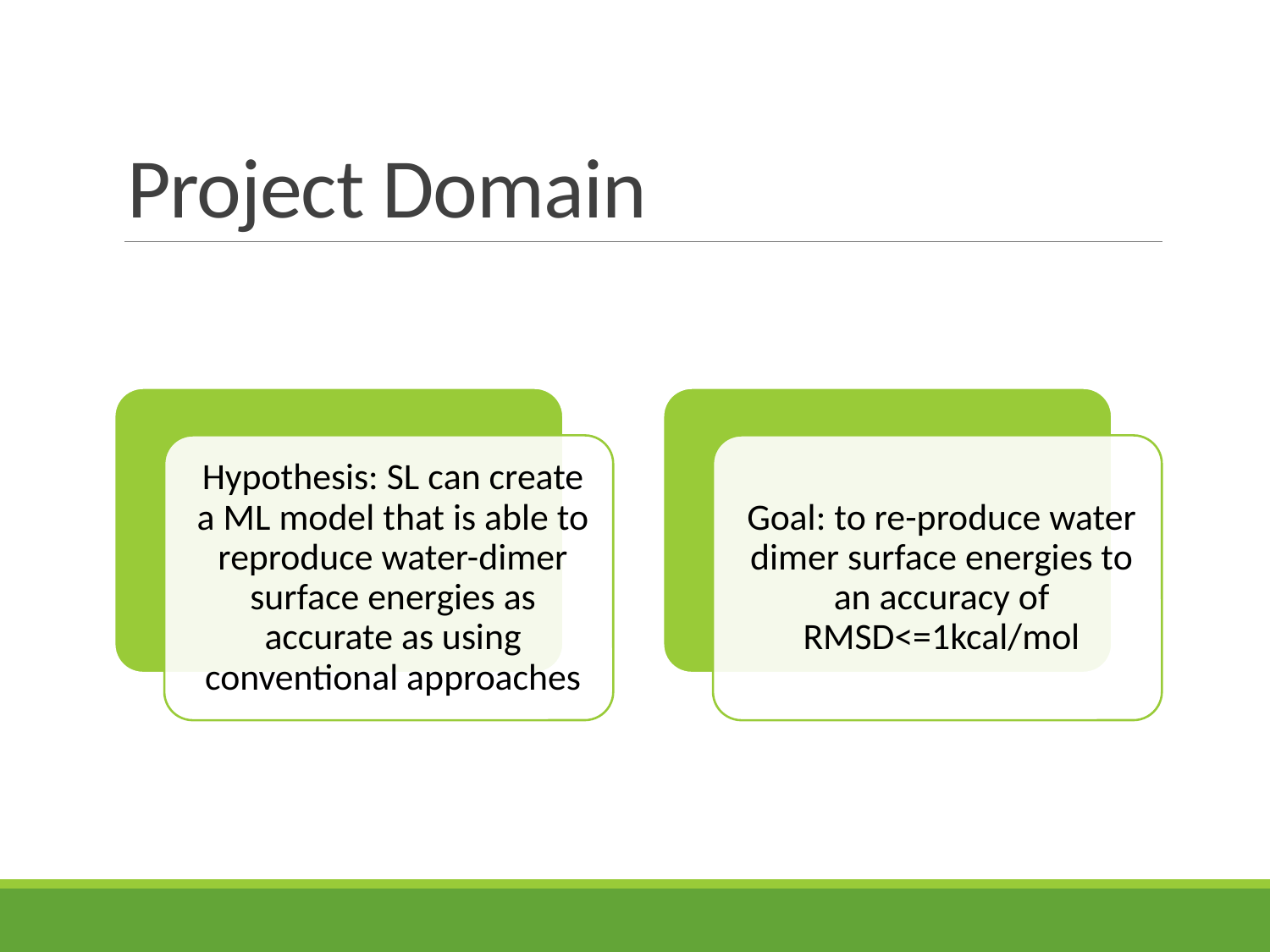

# Project Domain
Hypothesis: SL can create a ML model that is able to reproduce water-dimer surface energies as accurate as using conventional approaches
Goal: to re-produce water dimer surface energies to an accuracy of RMSD<=1kcal/mol